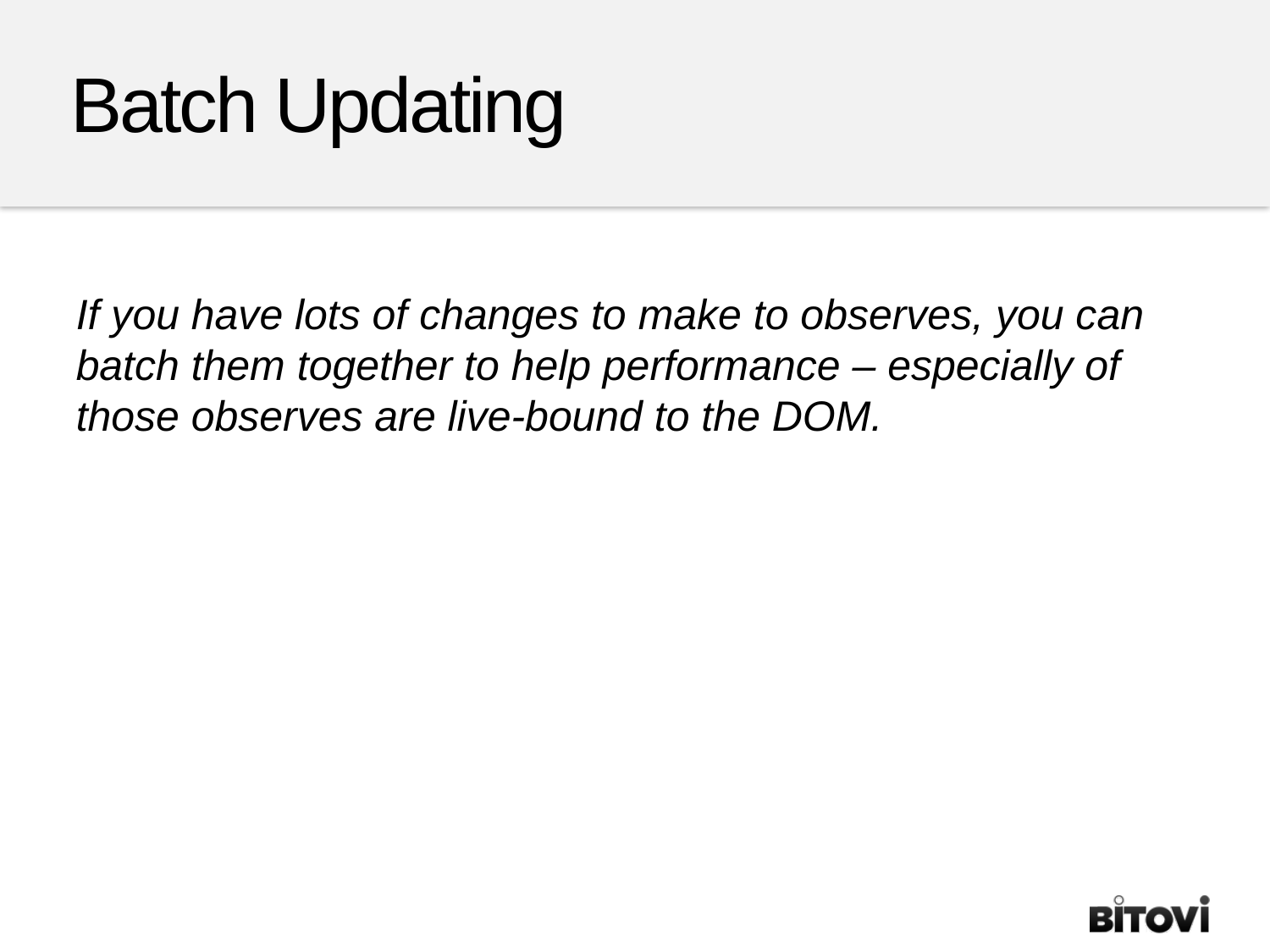

Batch Updating

If you have lots of changes to make to observes, you can batch them together to help performance – especially of those observes are live-bound to the DOM.